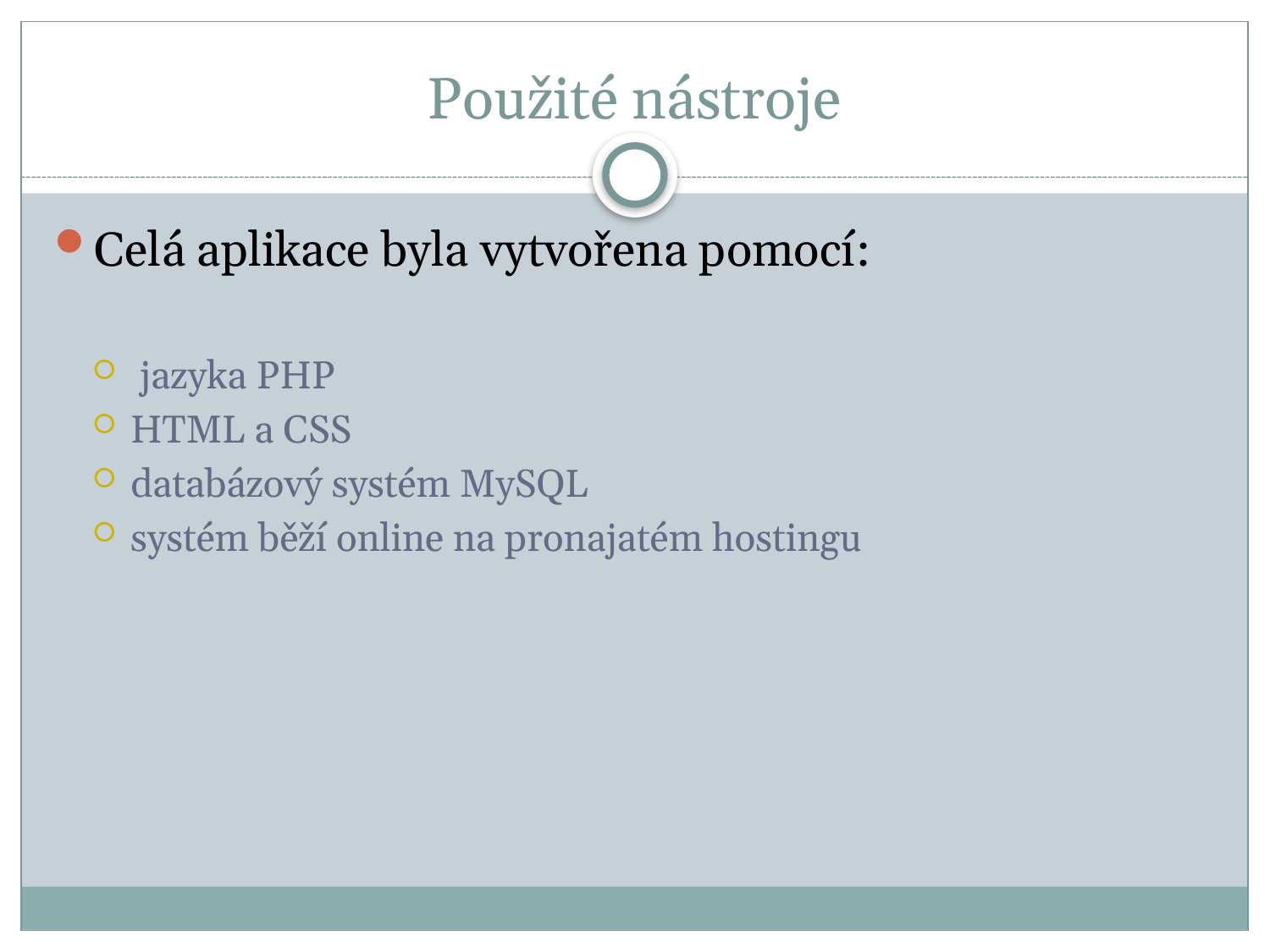

# Použité nástroje
Celá aplikace byla vytvořena pomocí:

 jazyka PHP
HTML a CSS
databázový systém MySQL
systém běží online na pronajatém hostingu